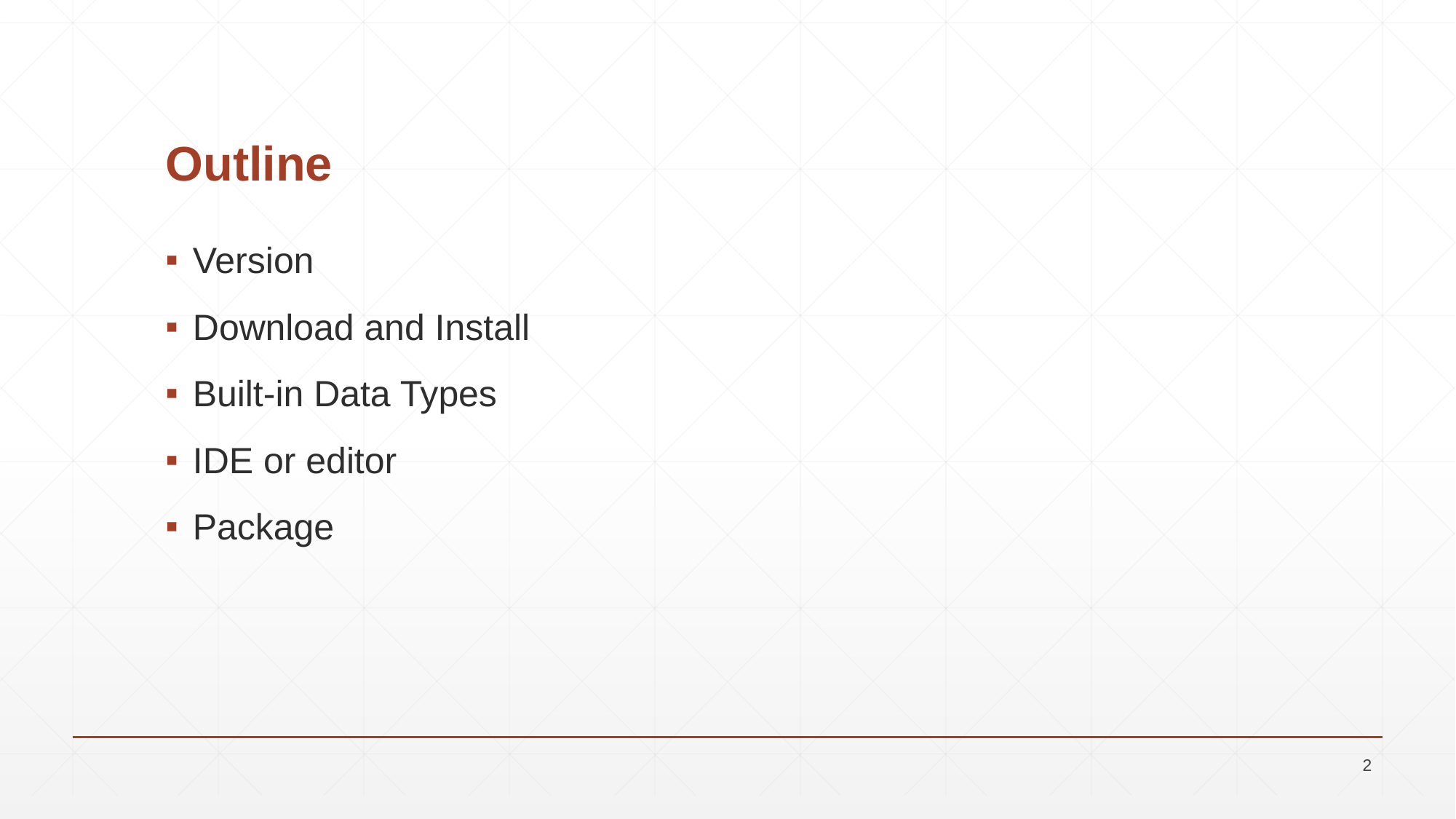

# Outline
Version
Download and Install
Built-in Data Types
IDE or editor
Package
2